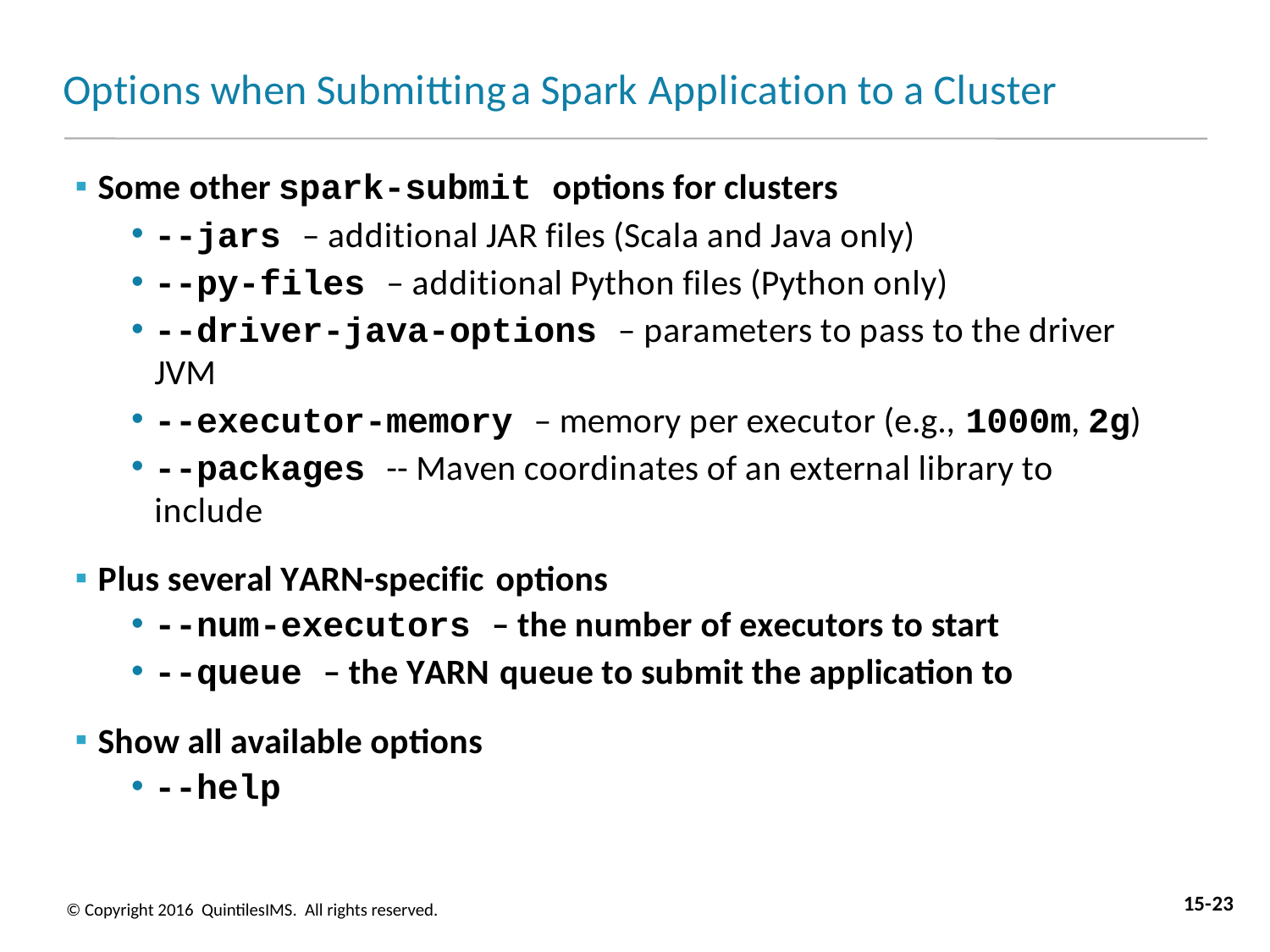

# Options when Submittinga Spark Application to a Cluster
Some other spark-submit options for clusters
--jars – additional JAR files (Scala and Java only)
--py-files – additional Python files (Python only)
--driver-java-options – parameters to pass to the driver JVM
--executor-memory – memory per executor (e.g., 1000m, 2g)
--packages -- Maven coordinates of an external library to include
Plus several YARN-specific options
--num-executors – the number of executors to start
--queue – the YARN queue to submit the application to
Show all available options
--help
15-23
© Copyright 2016  QuintilesIMS.  All rights reserved.